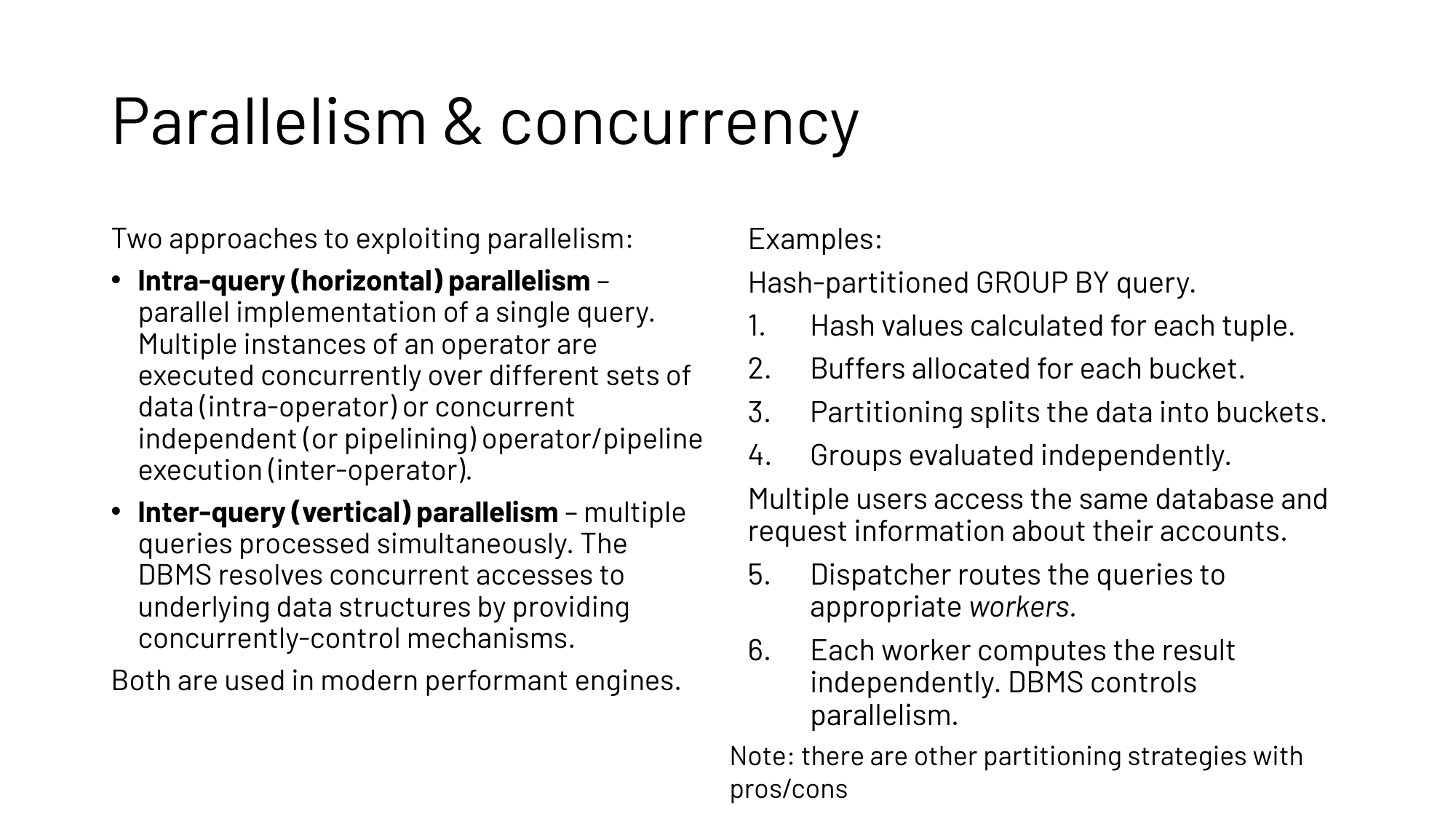

# Parallelism & concurrency
Two approaches to exploiting parallelism:
Intra-query (horizontal) parallelism – parallel implementation of a single query. Multiple instances of an operator are executed concurrently over different sets of data (intra-operator) or concurrent independent (or pipelining) operator/pipeline execution (inter-operator).
Inter-query (vertical) parallelism – multiple queries processed simultaneously. The DBMS resolves concurrent accesses to underlying data structures by providing concurrently-control mechanisms.
Both are used in modern performant engines.
Examples:
Hash-partitioned GROUP BY query.
Hash values calculated for each tuple.
Buffers allocated for each bucket.
Partitioning splits the data into buckets.
Groups evaluated independently.
Multiple users access the same database and request information about their accounts.
Dispatcher routes the queries to appropriate workers.
Each worker computes the result independently. DBMS controls parallelism.
Note: there are other partitioning strategies with pros/cons